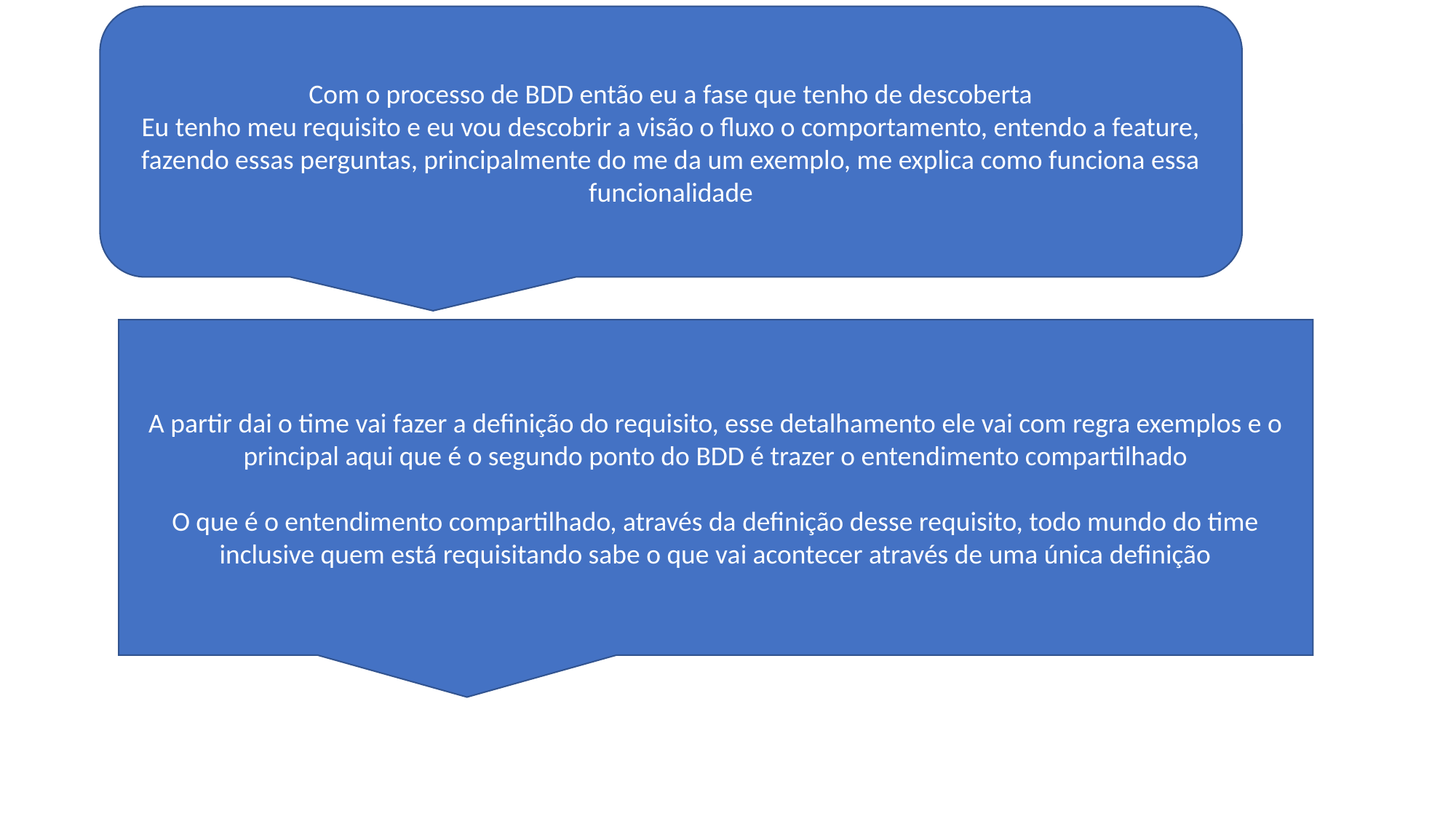

Com o processo de BDD então eu a fase que tenho de descoberta
Eu tenho meu requisito e eu vou descobrir a visão o fluxo o comportamento, entendo a feature, fazendo essas perguntas, principalmente do me da um exemplo, me explica como funciona essa funcionalidade
# Slide auxiliar

A partir dai o time vai fazer a definição do requisito, esse detalhamento ele vai com regra exemplos e o principal aqui que é o segundo ponto do BDD é trazer o entendimento compartilhado

O que é o entendimento compartilhado, através da definição desse requisito, todo mundo do time inclusive quem está requisitando sabe o que vai acontecer através de uma única definição